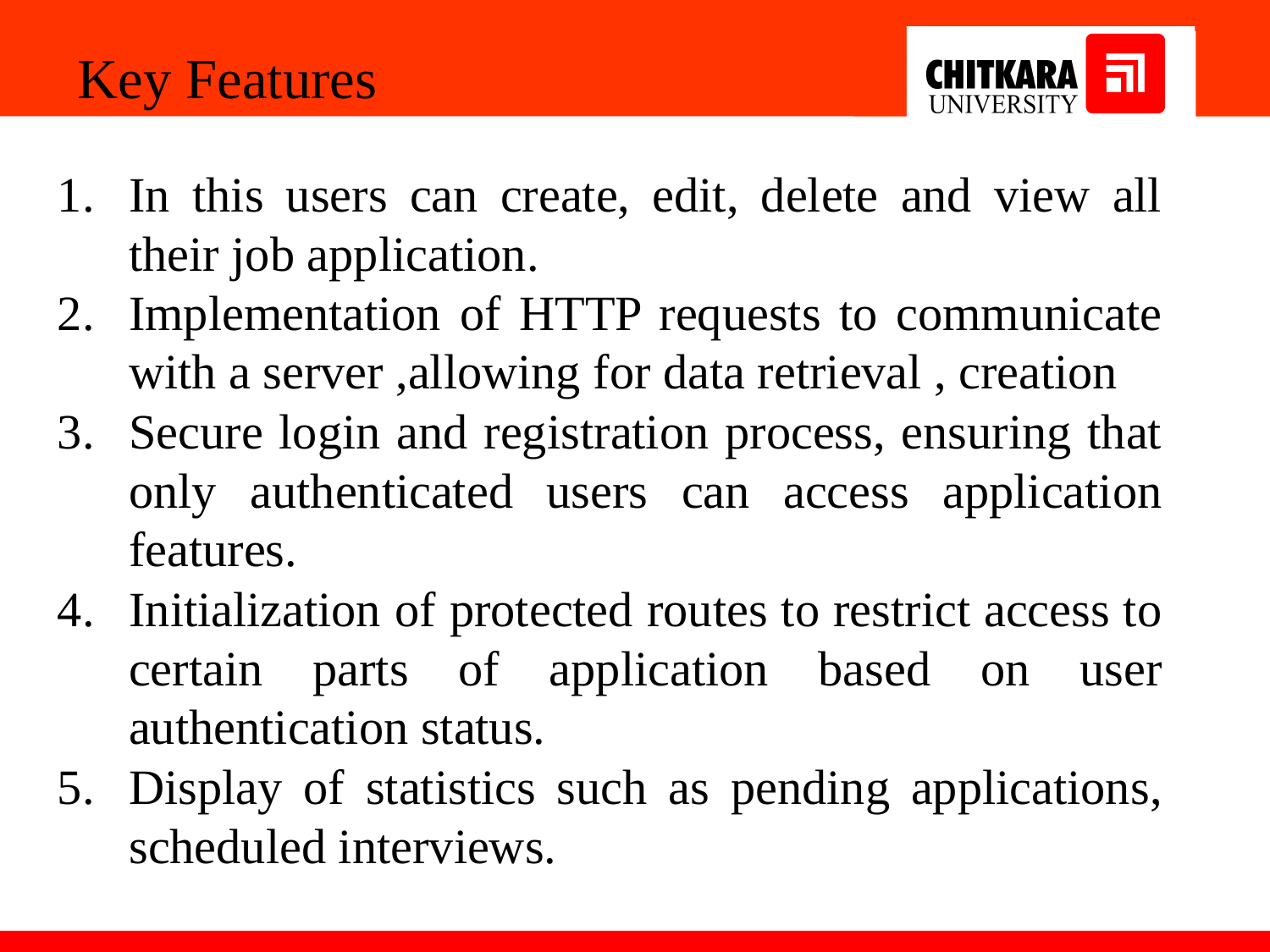

Key Features
In this users can create, edit, delete and view all their job application.
Implementation of HTTP requests to communicate with a server ,allowing for data retrieval , creation
Secure login and registration process, ensuring that only authenticated users can access application features.
Initialization of protected routes to restrict access to certain parts of application based on user authentication status.
Display of statistics such as pending applications, scheduled interviews.